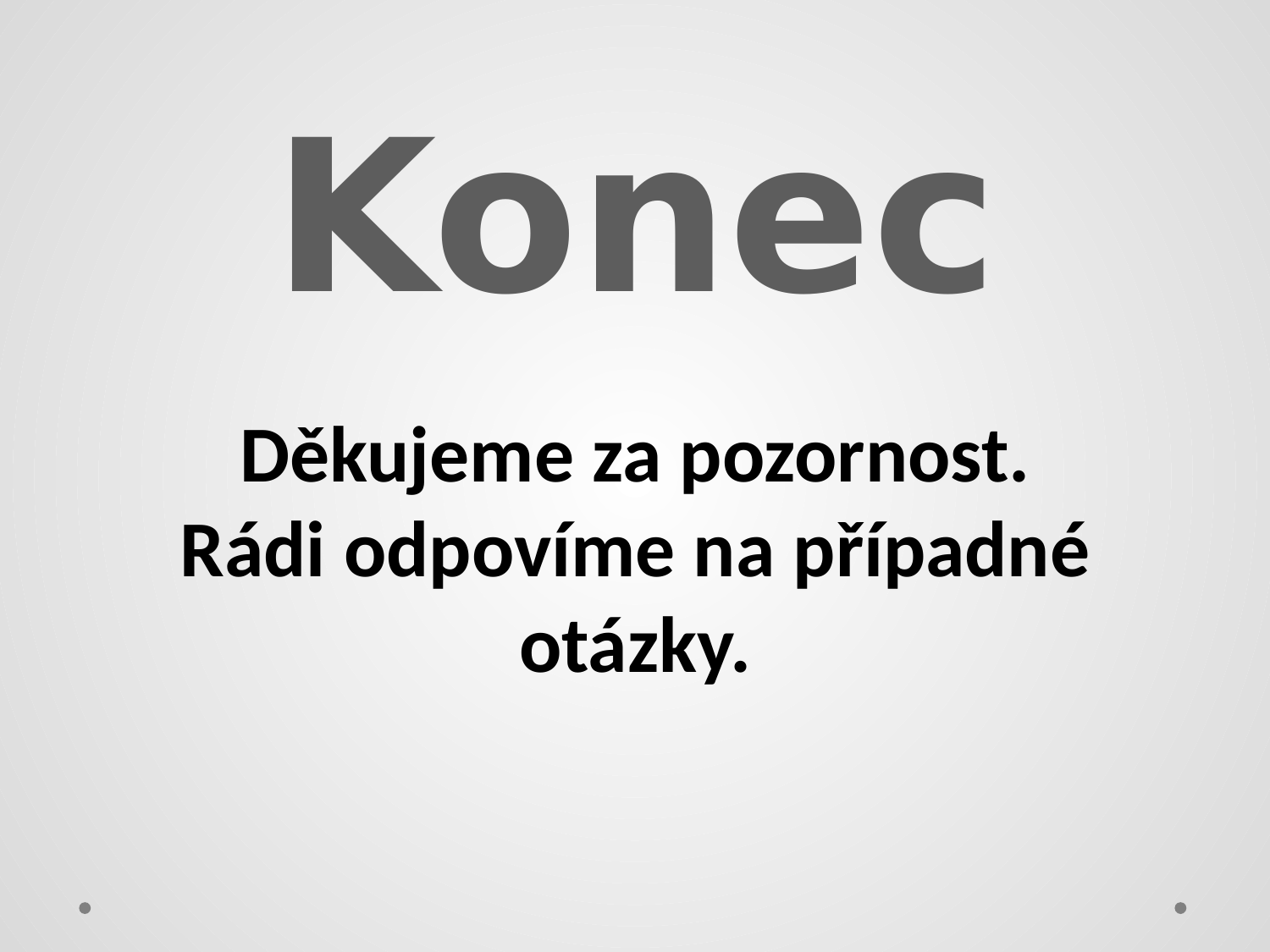

#
Konec

Děkujeme za pozornost.
Rádi odpovíme na případné otázky.